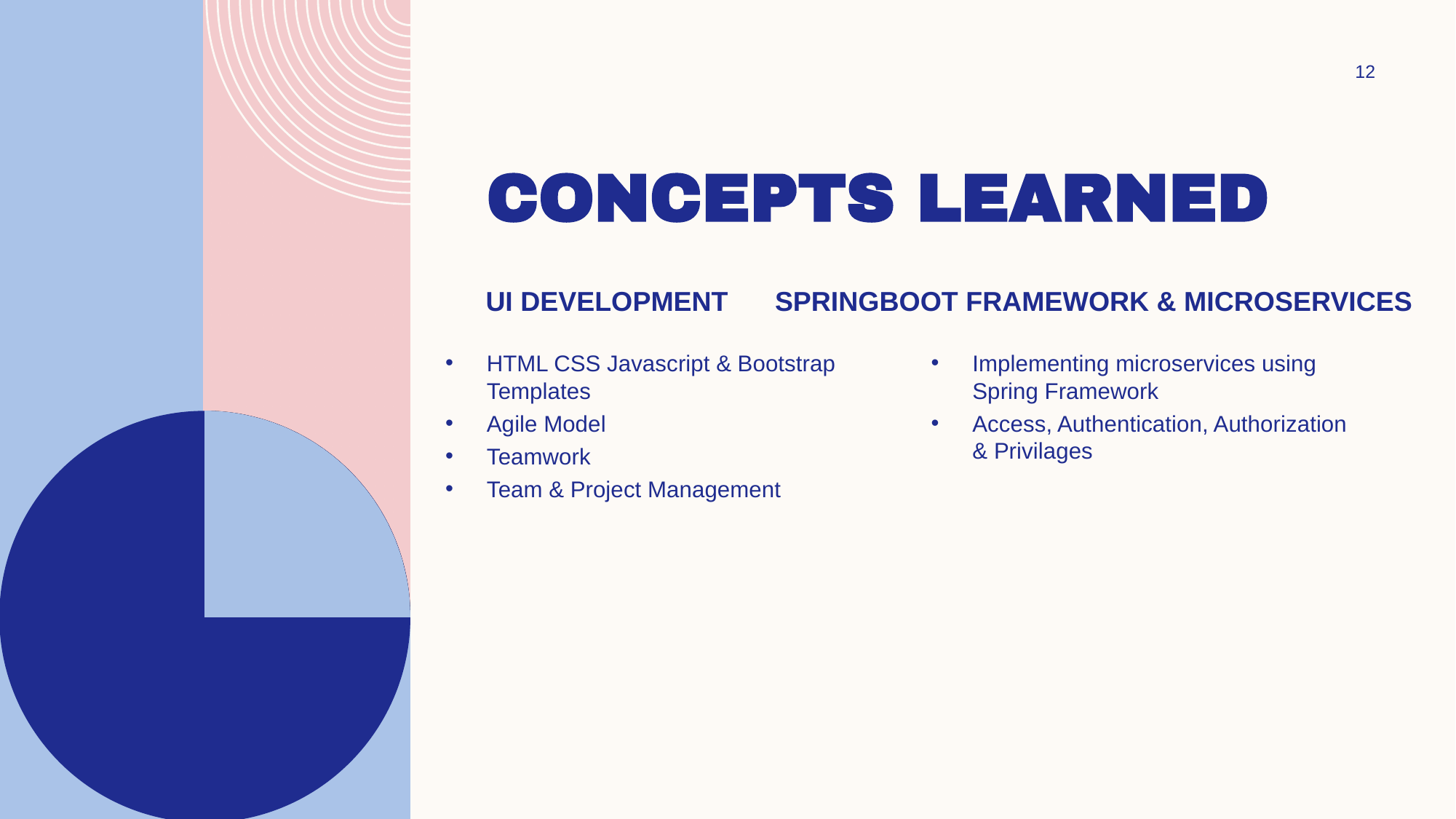

12
# Concepts learned
UI DevelopMent
Springboot framework & microservices
HTML CSS Javascript & Bootstrap Templates
Agile Model
Teamwork
Team & Project Management

Implementing microservices using Spring Framework
Access, Authentication, Authorization & Privilages